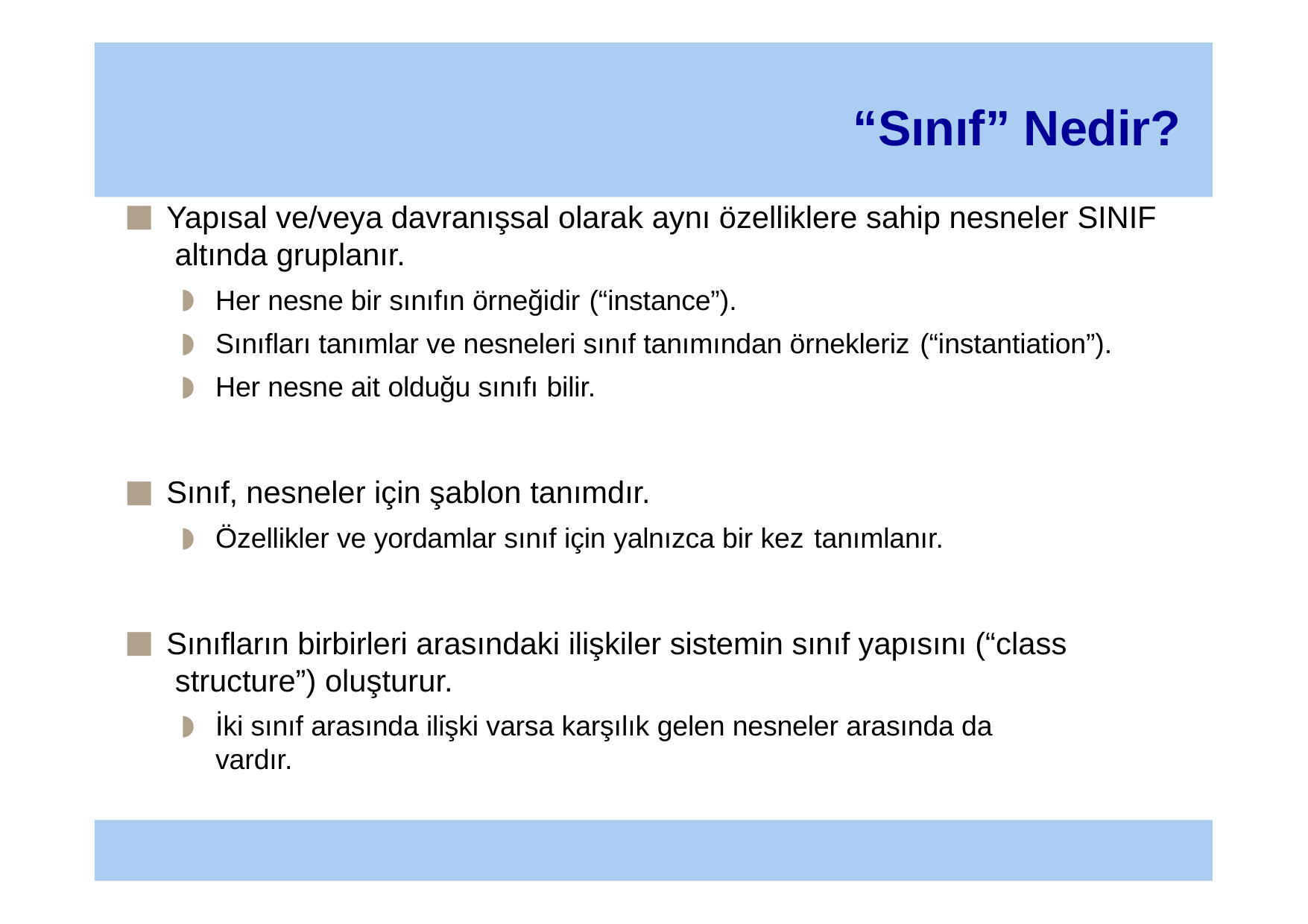

# “Sınıf” Nedir?
Yapısal ve/veya davranışsal olarak aynı özelliklere sahip nesneler SINIF  altında gruplanır.
Her nesne bir sınıfın örneğidir (“instance”).
Sınıfları tanımlar ve nesneleri sınıf tanımından örnekleriz (“instantiation”).
Her nesne ait olduğu sınıfı bilir.

Sınıf, nesneler için şablon tanımdır.
Özellikler ve yordamlar sınıf için yalnızca bir kez tanımlanır.

Sınıfların birbirleri arasındaki ilişkiler sistemin sınıf yapısını (“class  structure”) oluşturur.
İki sınıf arasında ilişki varsa karşılık gelen nesneler arasında da vardır.